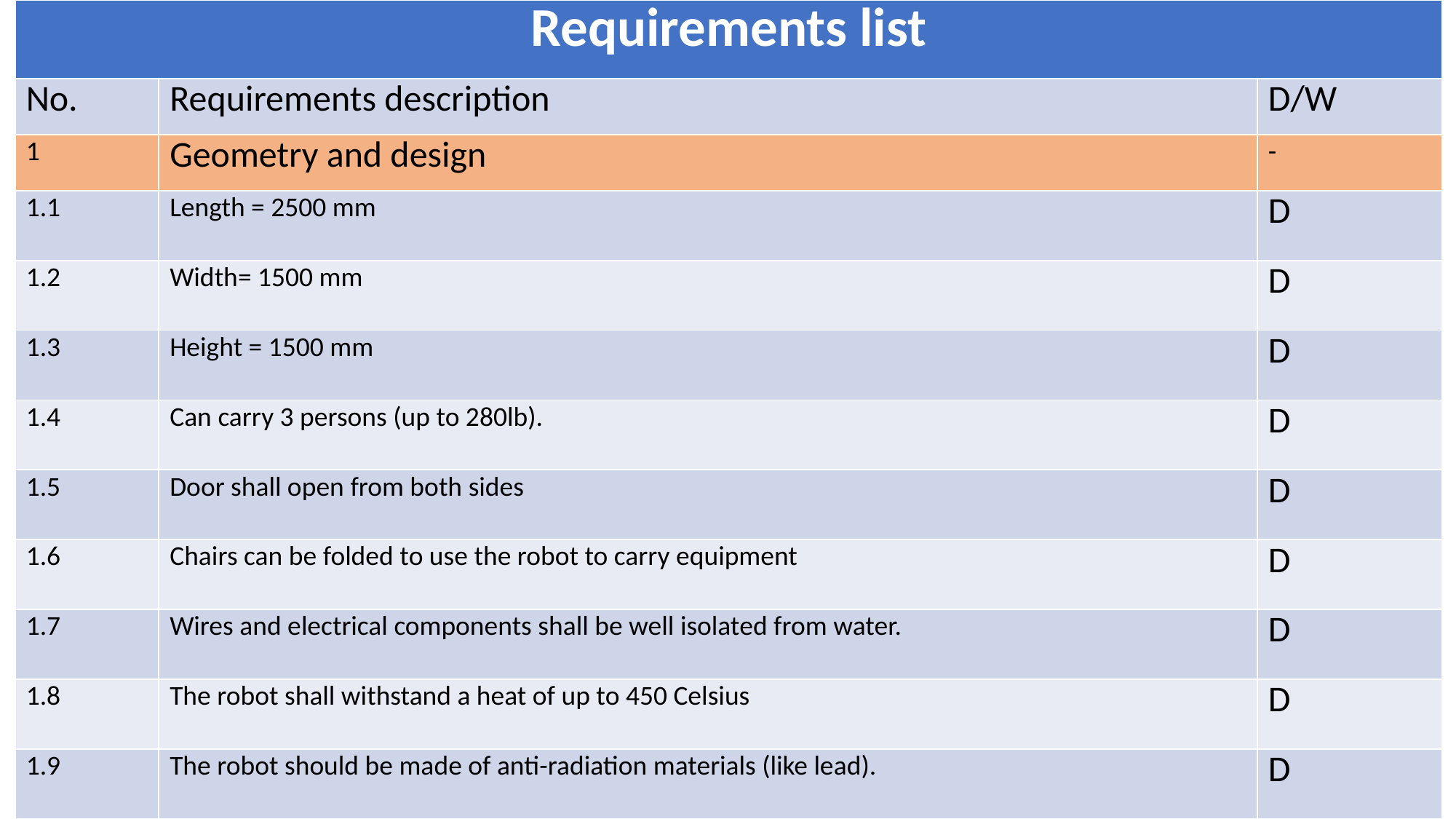

| Requirements list |  |  |
| --- | --- | --- |
| No. | Requirements description | D/W |
| 1 | Geometry and design | - |
| 1.1 | Length = 2500 mm | D |
| 1.2 | Width= 1500 mm | D |
| 1.3 | Height = 1500 mm | D |
| 1.4 | Can carry 3 persons (up to 280lb). | D |
| 1.5 | Door shall open from both sides | D |
| 1.6 | Chairs can be folded to use the robot to carry equipment | D |
| 1.7 | Wires and electrical components shall be well isolated from water. | D |
| 1.8 | The robot shall withstand a heat of up to 450 Celsius | D |
| 1.9 | The robot should be made of anti-radiation materials (like lead). | D |